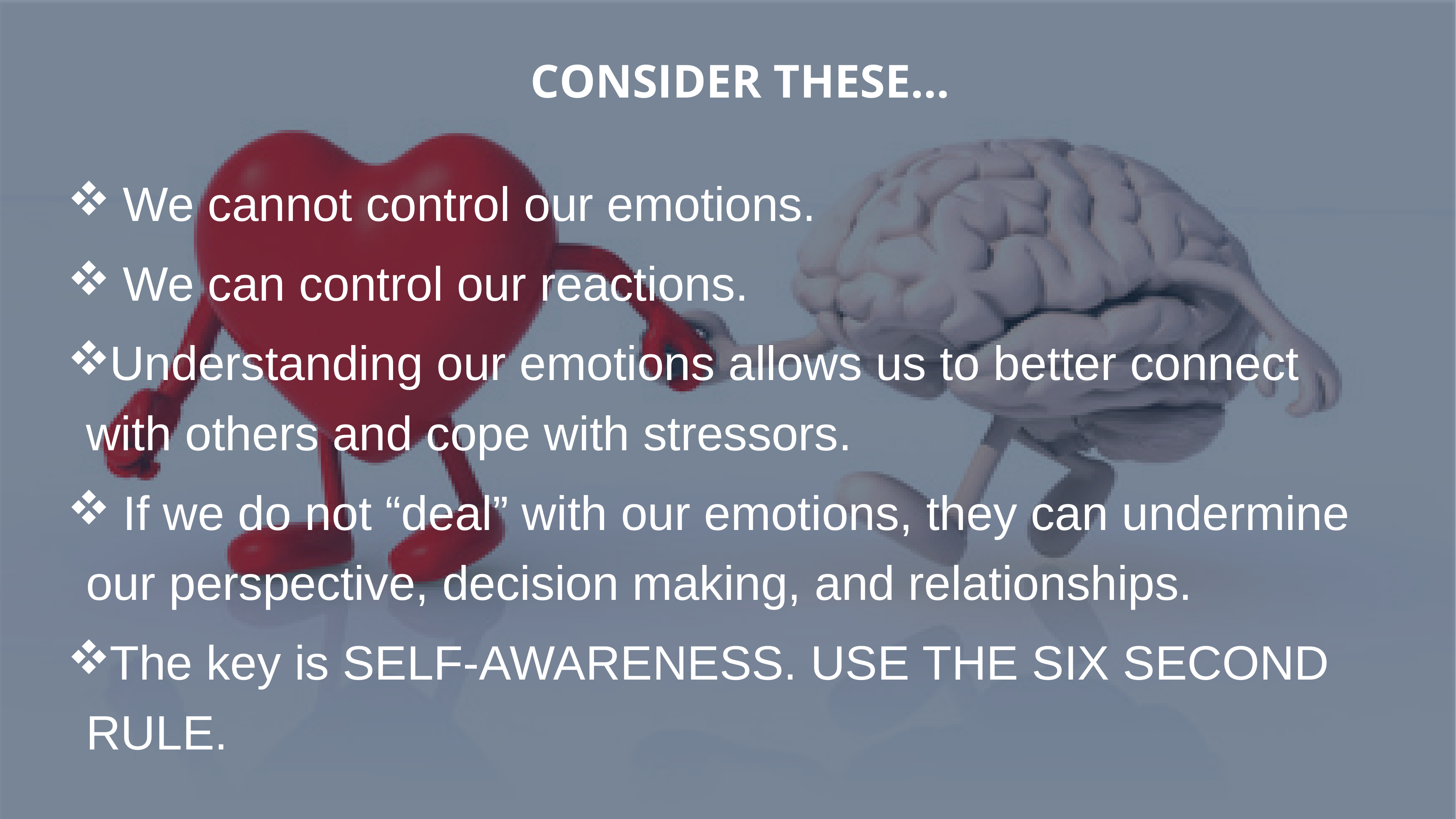

# CONSIDER THESE…
 We cannot control our emotions.
 We can control our reactions.
Understanding our emotions allows us to better connect with others and cope with stressors.
 If we do not “deal” with our emotions, they can undermine our perspective, decision making, and relationships.
The key is SELF-AWARENESS. USE THE SIX SECOND RULE.